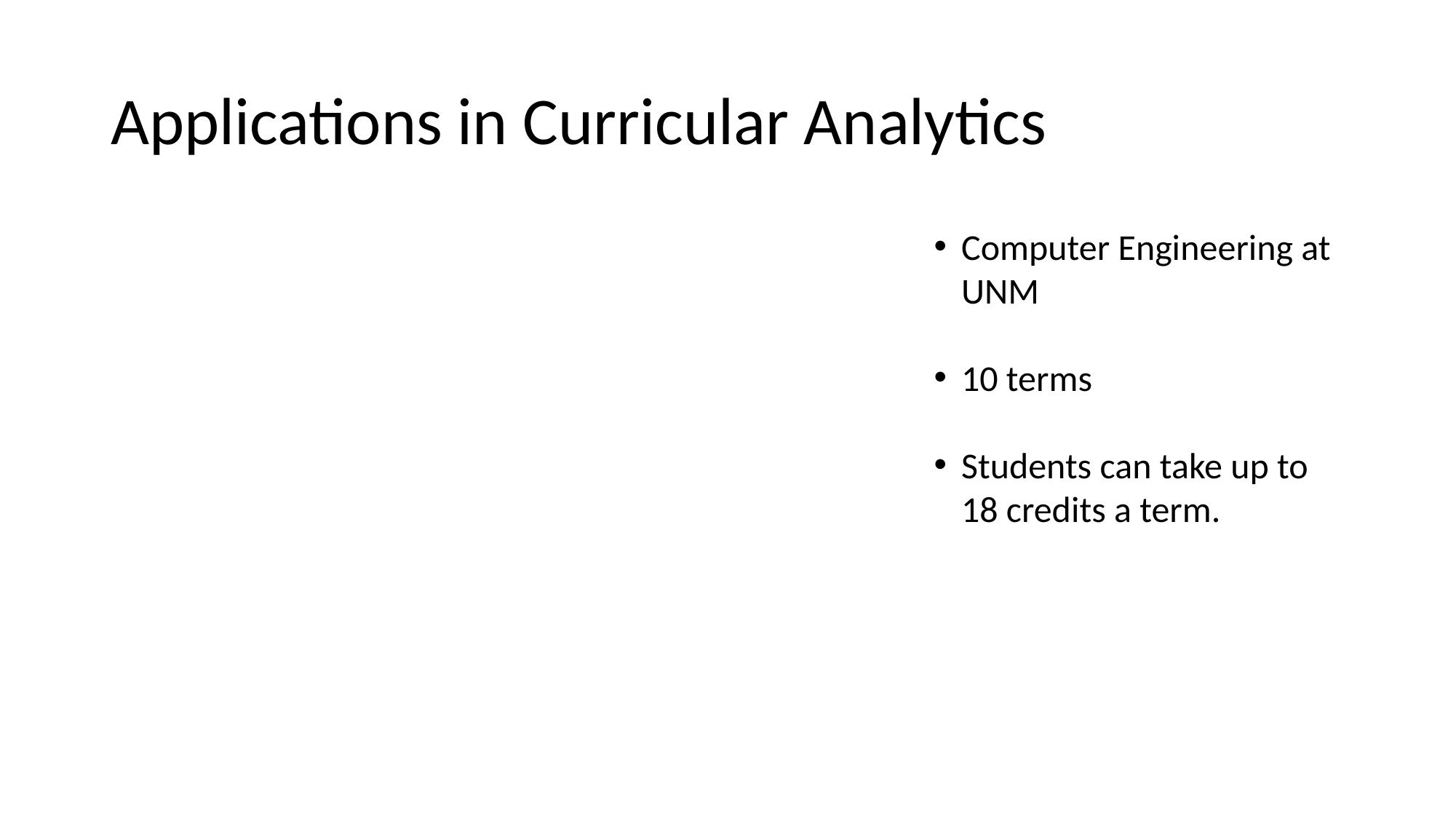

# Applications in Curricular Analytics

Computer Engineering at UNM

10 terms

Students can take up to 18 credits a term.